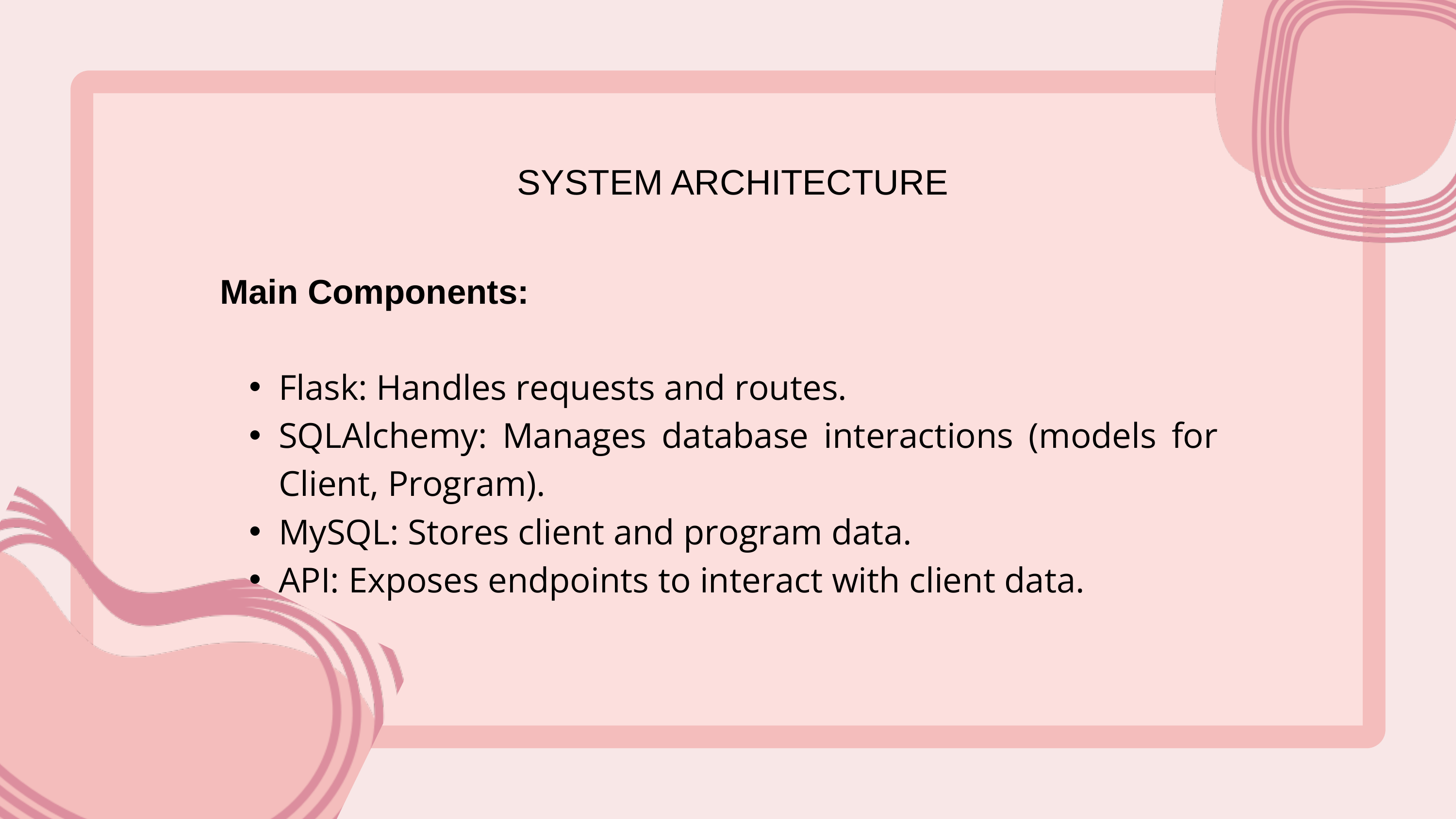

SYSTEM ARCHITECTURE
Main Components:

Flask: Handles requests and routes.
SQLAlchemy: Manages database interactions (models for Client, Program).
MySQL: Stores client and program data.
API: Exposes endpoints to interact with client data.